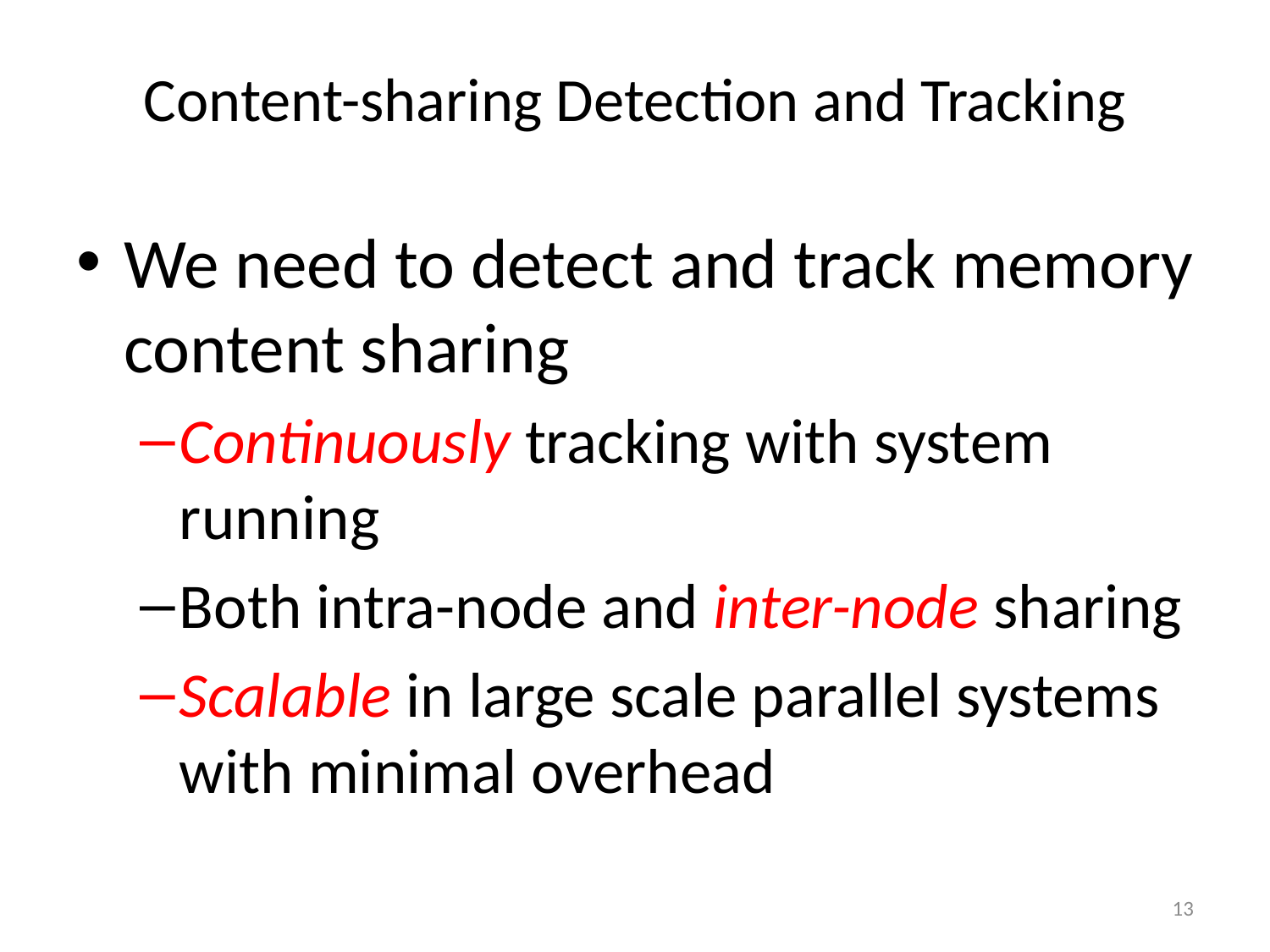

# Content-sharing Detection and Tracking
We need to detect and track memory content sharing
Continuously tracking with system running
Both intra-node and inter-node sharing
Scalable in large scale parallel systems with minimal overhead
13